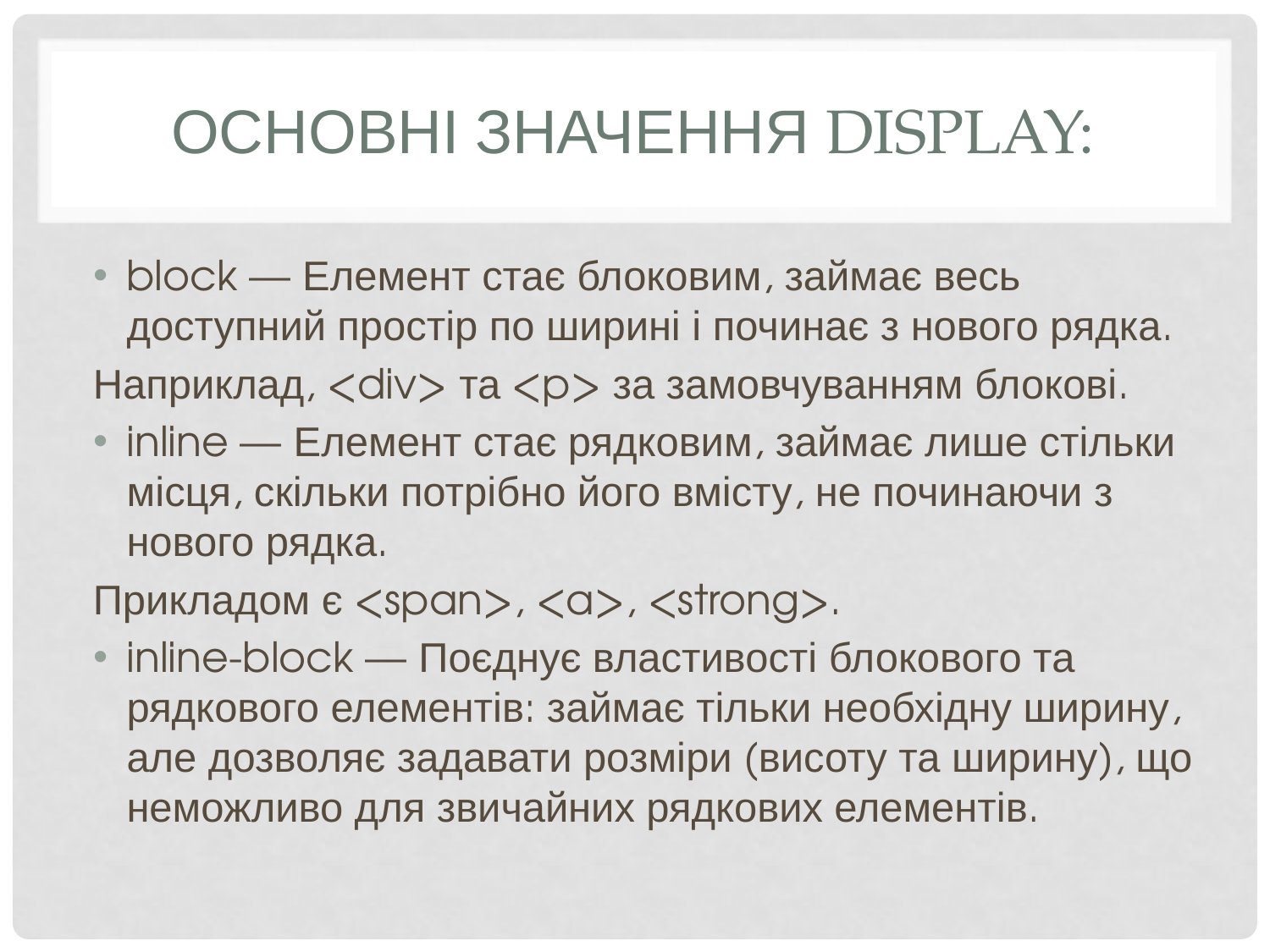

# Основні значення display:
block — Елемент стає блоковим, займає весь доступний простір по ширині і починає з нового рядка.
Наприклад, <div> та <p> за замовчуванням блокові.
inline — Елемент стає рядковим, займає лише стільки місця, скільки потрібно його вмісту, не починаючи з нового рядка.
Прикладом є <span>, <a>, <strong>.
inline-block — Поєднує властивості блокового та рядкового елементів: займає тільки необхідну ширину, але дозволяє задавати розміри (висоту та ширину), що неможливо для звичайних рядкових елементів.